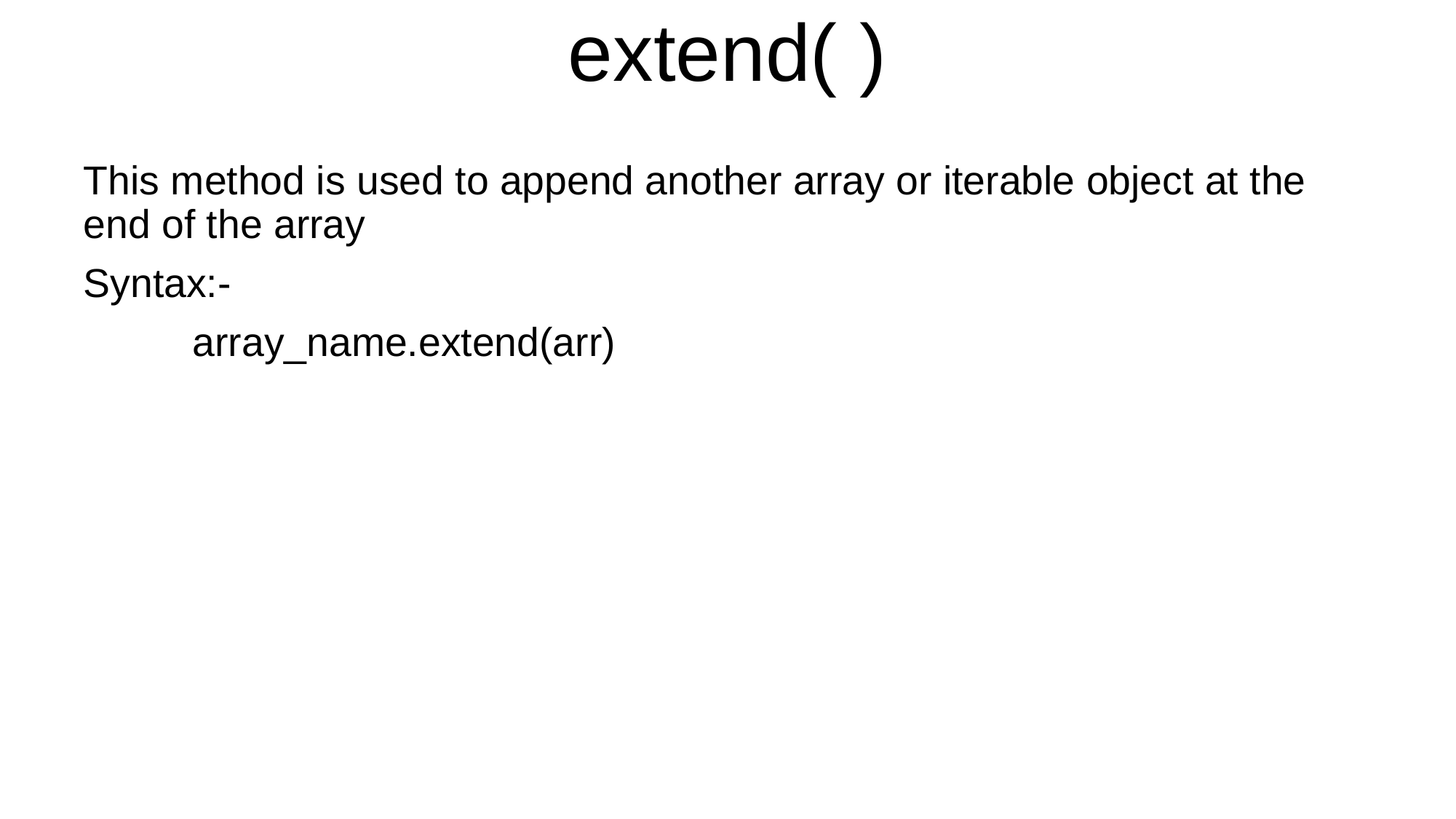

# extend( )
This method is used to append another array or iterable object at the end of the array
Syntax:-
	array_name.extend(arr)